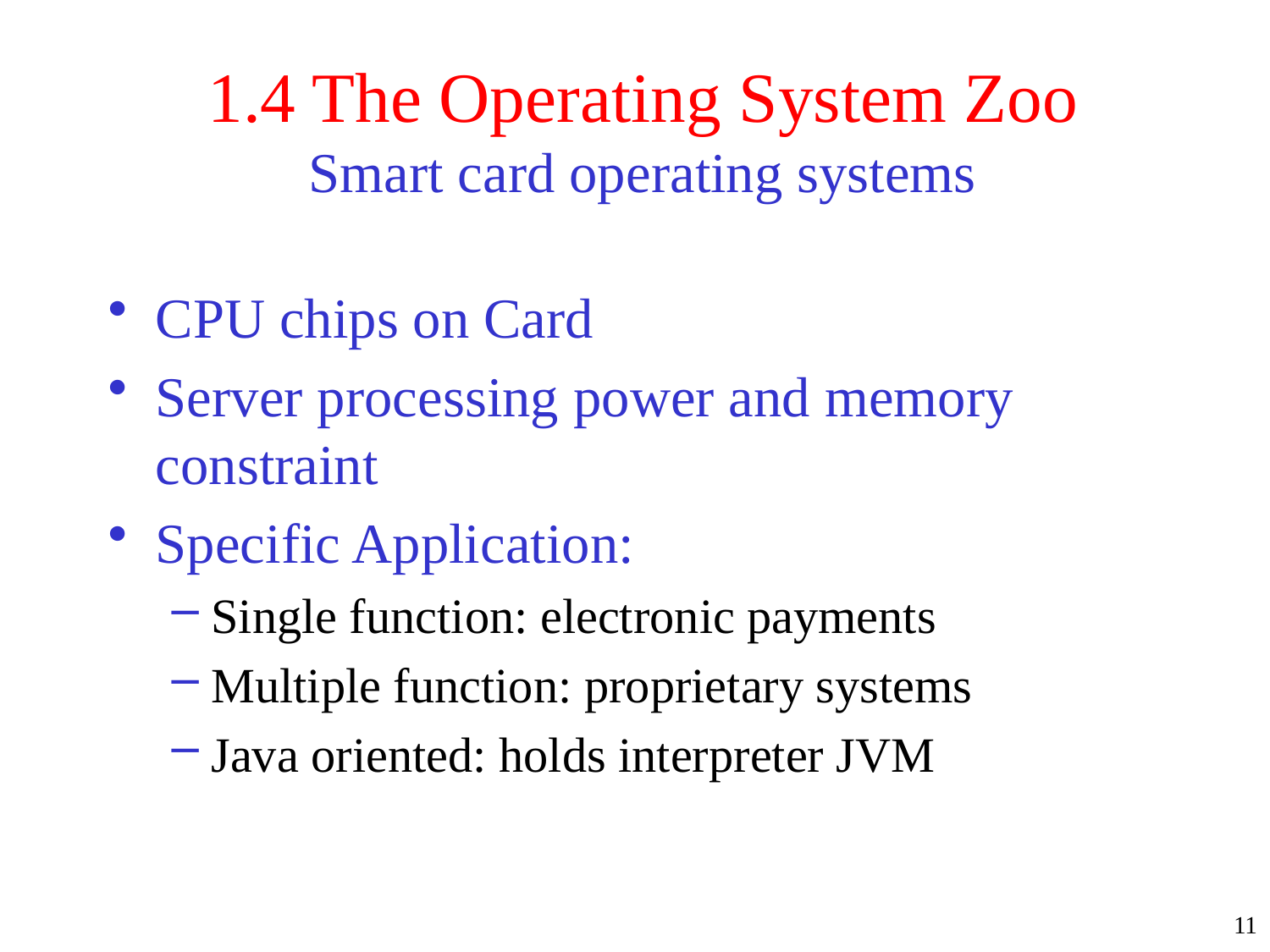

# 1.4 The Operating System Zoo Smart card operating systems
CPU chips on Card
Server processing power and memory constraint
Specific Application:
Single function: electronic payments
Multiple function: proprietary systems
Java oriented: holds interpreter JVM

11